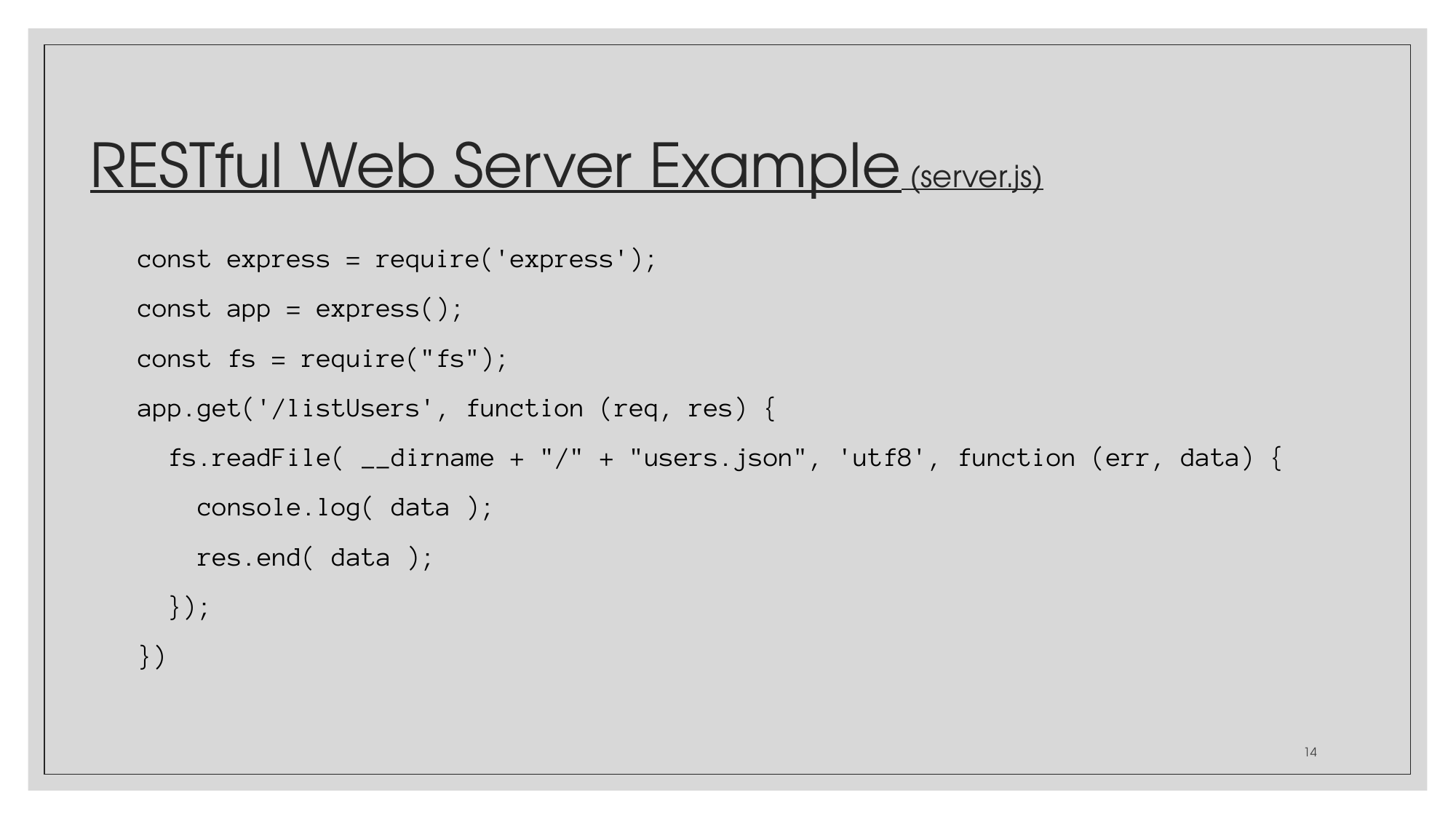

# RESTful Web Server Example (server.js)
const express = require('express');
const app = express();
const fs = require("fs");
app.get('/listUsers', function (req, res) {
  fs.readFile( __dirname + "/" + "users.json", 'utf8', function (err, data) {
    console.log( data );
    res.end( data );
  });
})
14